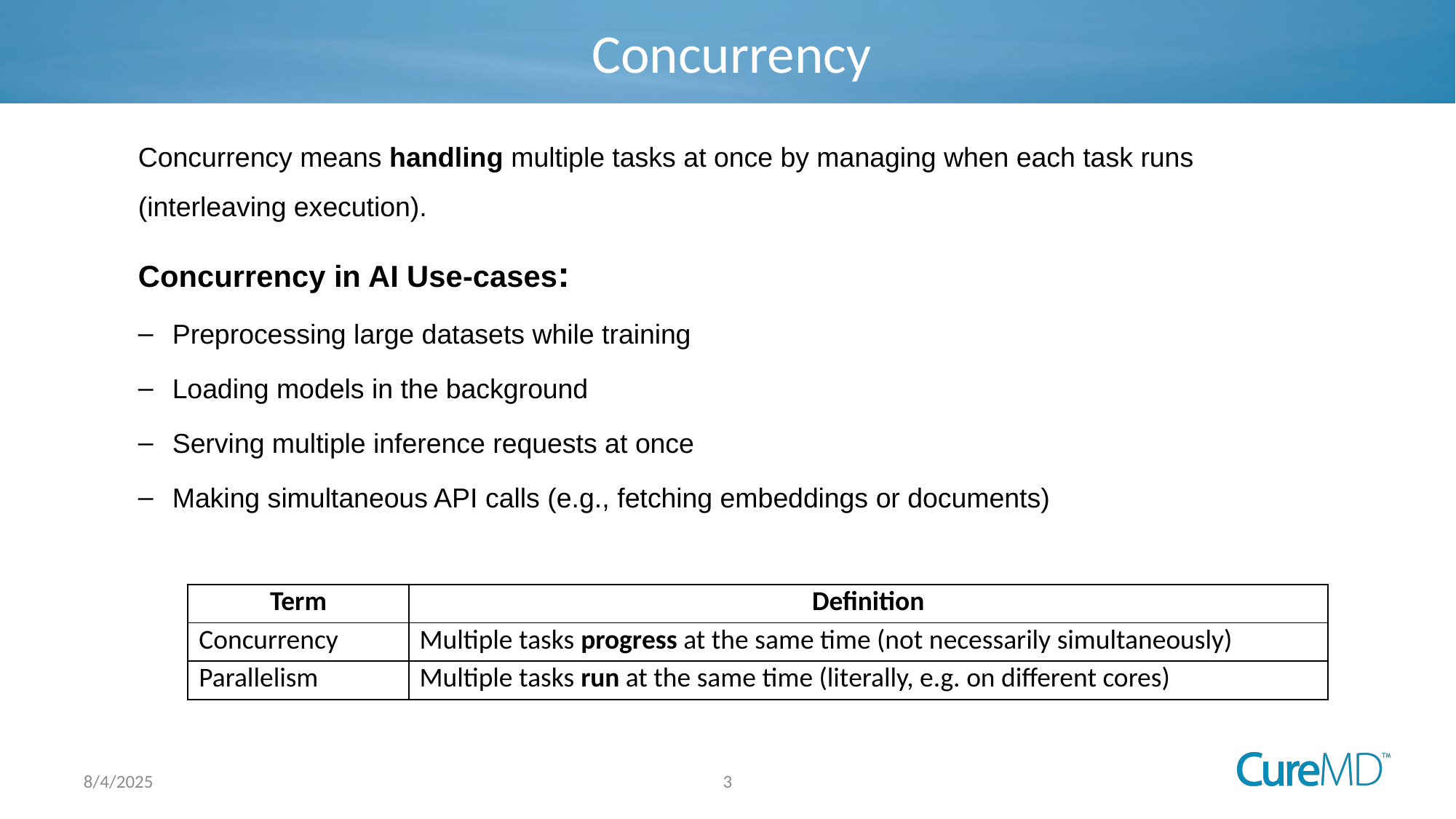

# Concurrency
Concurrency means handling multiple tasks at once by managing when each task runs (interleaving execution).
Concurrency in AI Use-cases:
Preprocessing large datasets while training
Loading models in the background
Serving multiple inference requests at once
Making simultaneous API calls (e.g., fetching embeddings or documents)
| Term | Definition |
| --- | --- |
| Concurrency | Multiple tasks progress at the same time (not necessarily simultaneously) |
| Parallelism | Multiple tasks run at the same time (literally, e.g. on different cores) |
3
8/4/2025